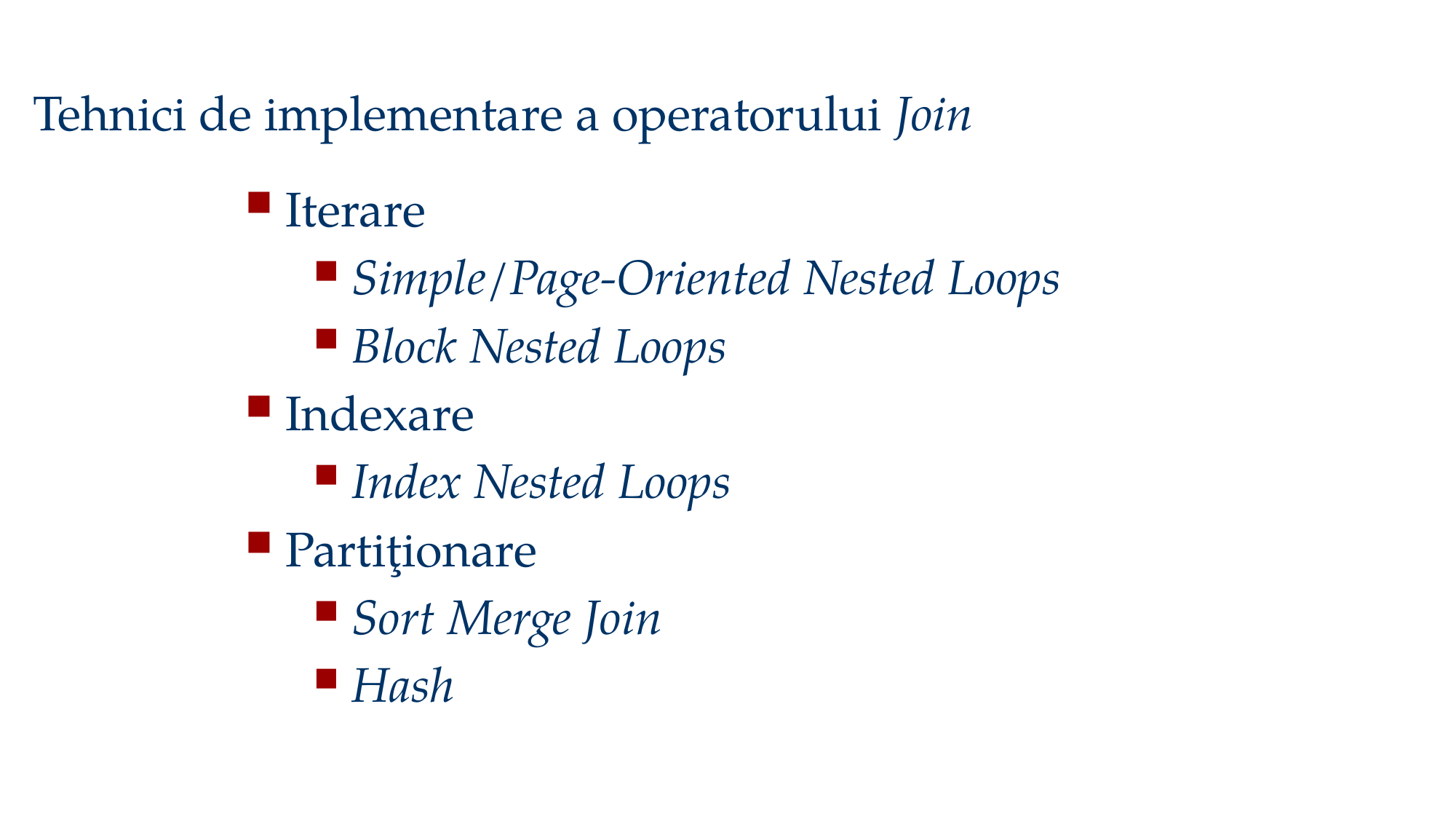

Tehnici de implementare a operatorului Join
 Iterare
 Simple/Page-Oriented Nested Loops
 Block Nested Loops
 Indexare
 Index Nested Loops
 Partiţionare
 Sort Merge Join
 Hash